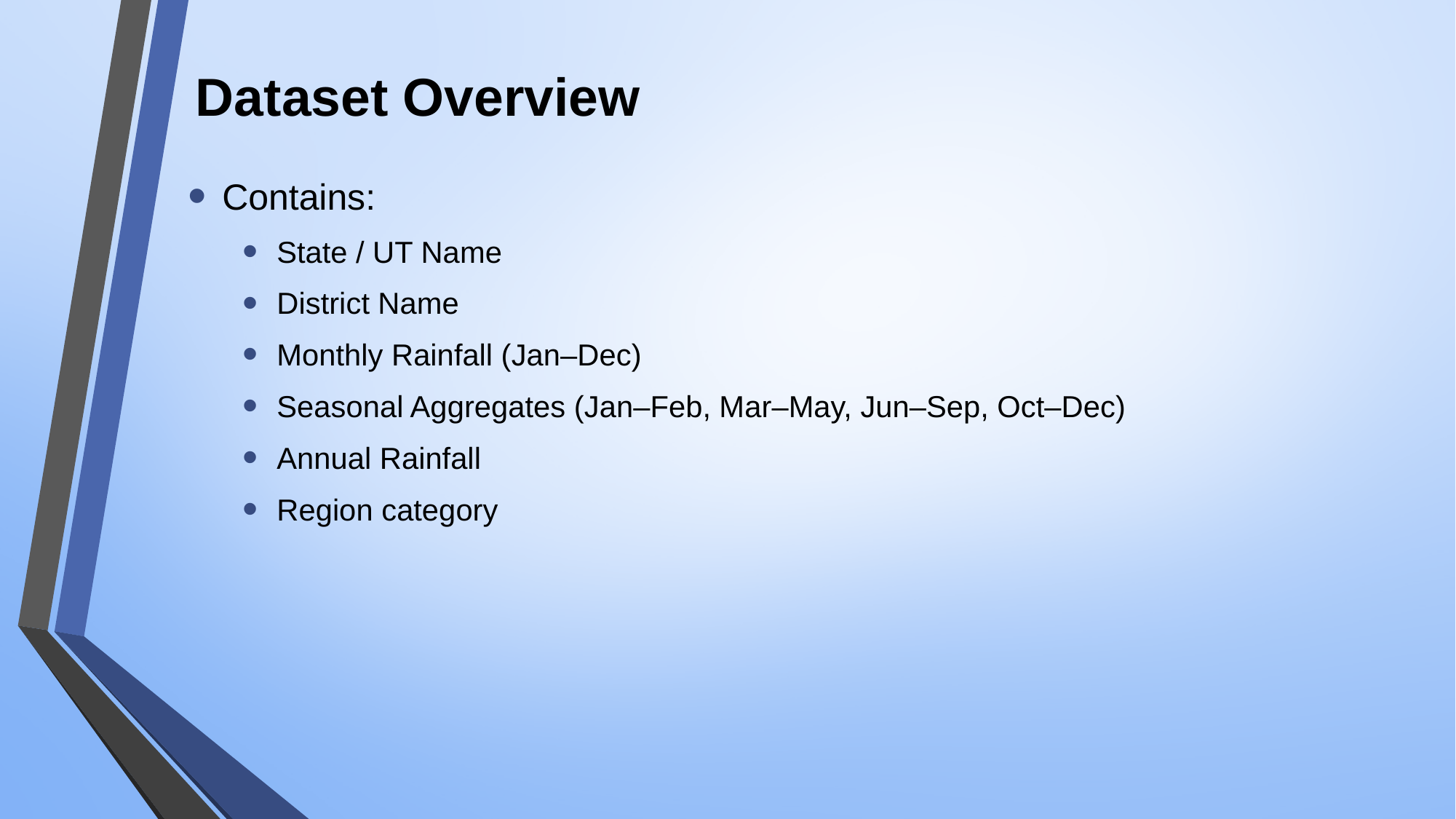

# Dataset Overview
Contains:
State / UT Name
District Name
Monthly Rainfall (Jan–Dec)
Seasonal Aggregates (Jan–Feb, Mar–May, Jun–Sep, Oct–Dec)
Annual Rainfall
Region category